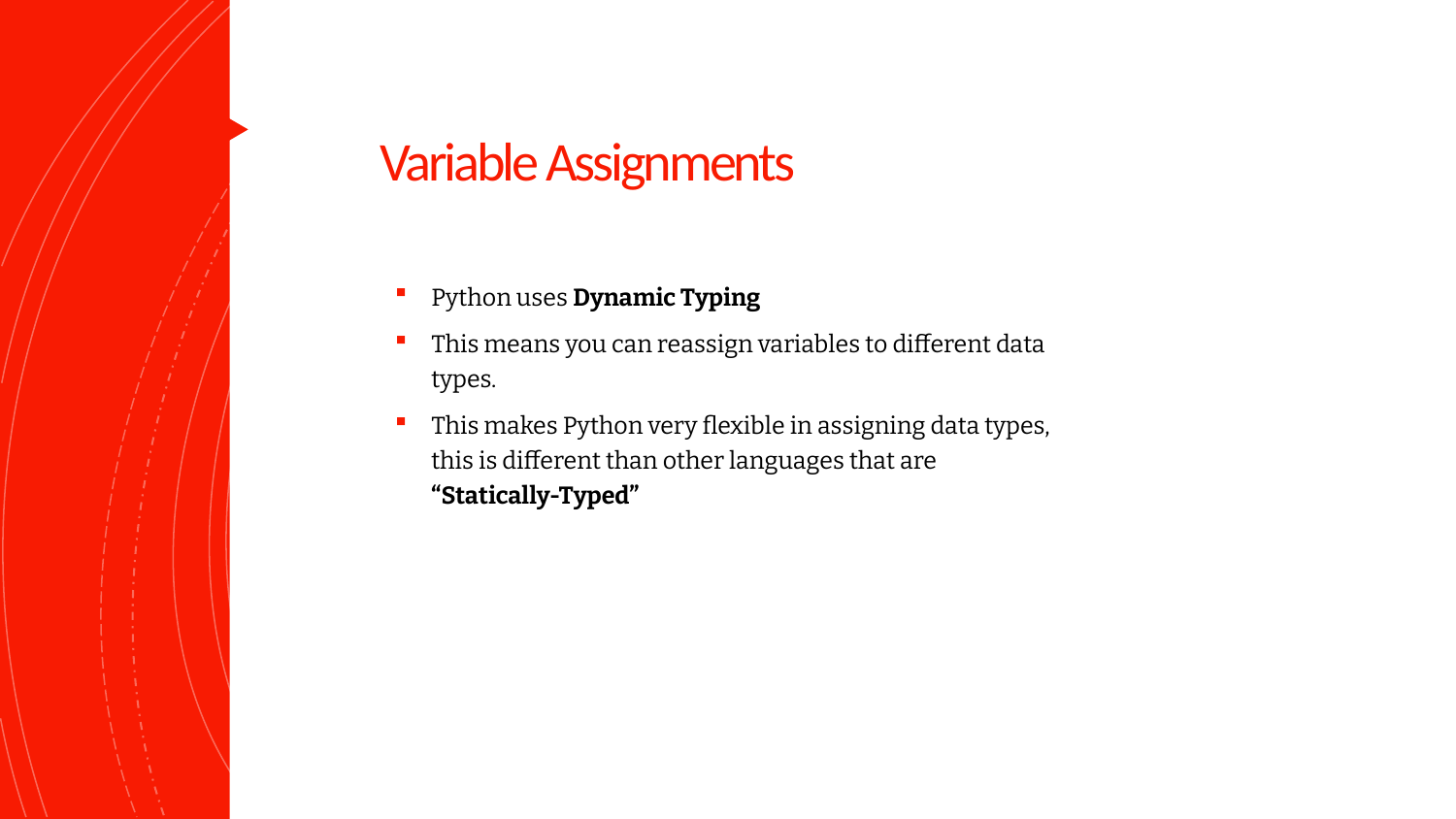

# Variable Assignments

Python uses Dynamic Typing
This means you can reassign variables to different data types.
This makes Python very flexible in assigning data types, this is different than other languages that are “Statically-Typed”